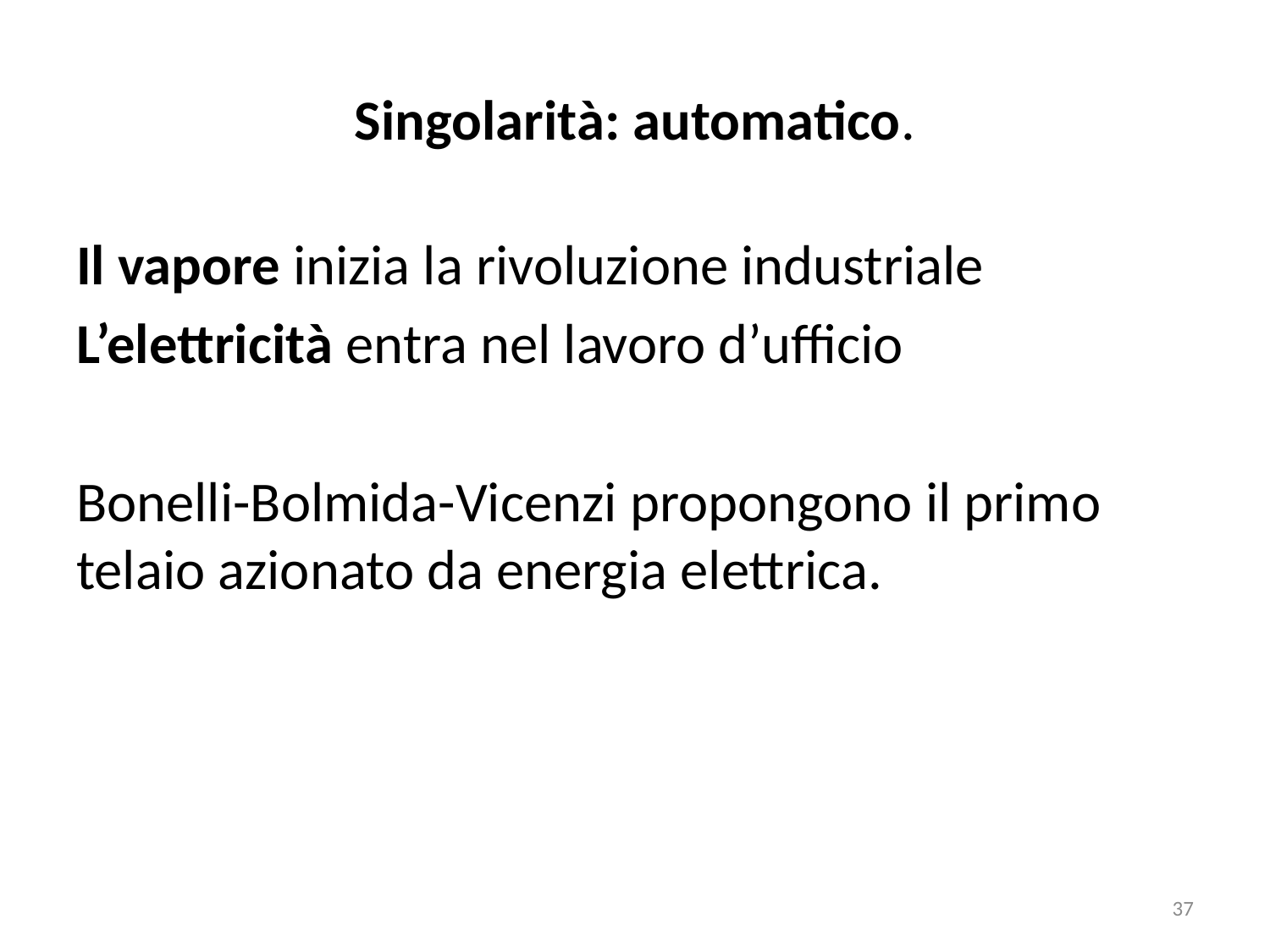

# Singolarità: automatico.
Il vapore inizia la rivoluzione industriale
L’elettricità entra nel lavoro d’ufficio

Bonelli-Bolmida-Vicenzi propongono il primo telaio azionato da energia elettrica.

37